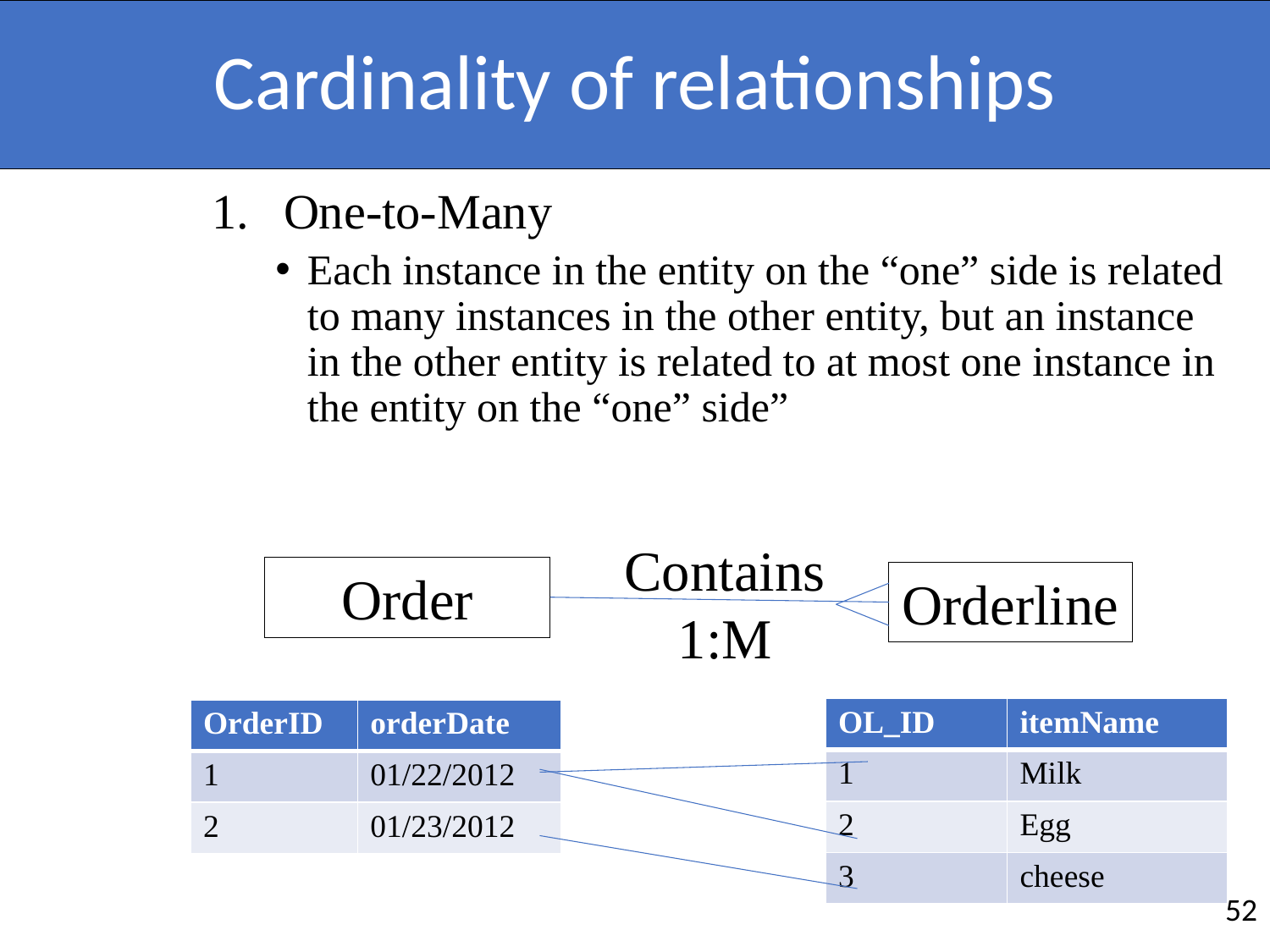

# Cardinality of relationships
One-to-Many
Each instance in the entity on the “one” side is related to many instances in the other entity, but an instance in the other entity is related to at most one instance in the entity on the “one” side”
Contains
1:M
Order
Orderline
| OL\_ID | itemName |
| --- | --- |
| 1 | Milk |
| 2 | Egg |
| 3 | cheese |
| OrderID | orderDate |
| --- | --- |
| 1 | 01/22/2012 |
| 2 | 01/23/2012 |
52